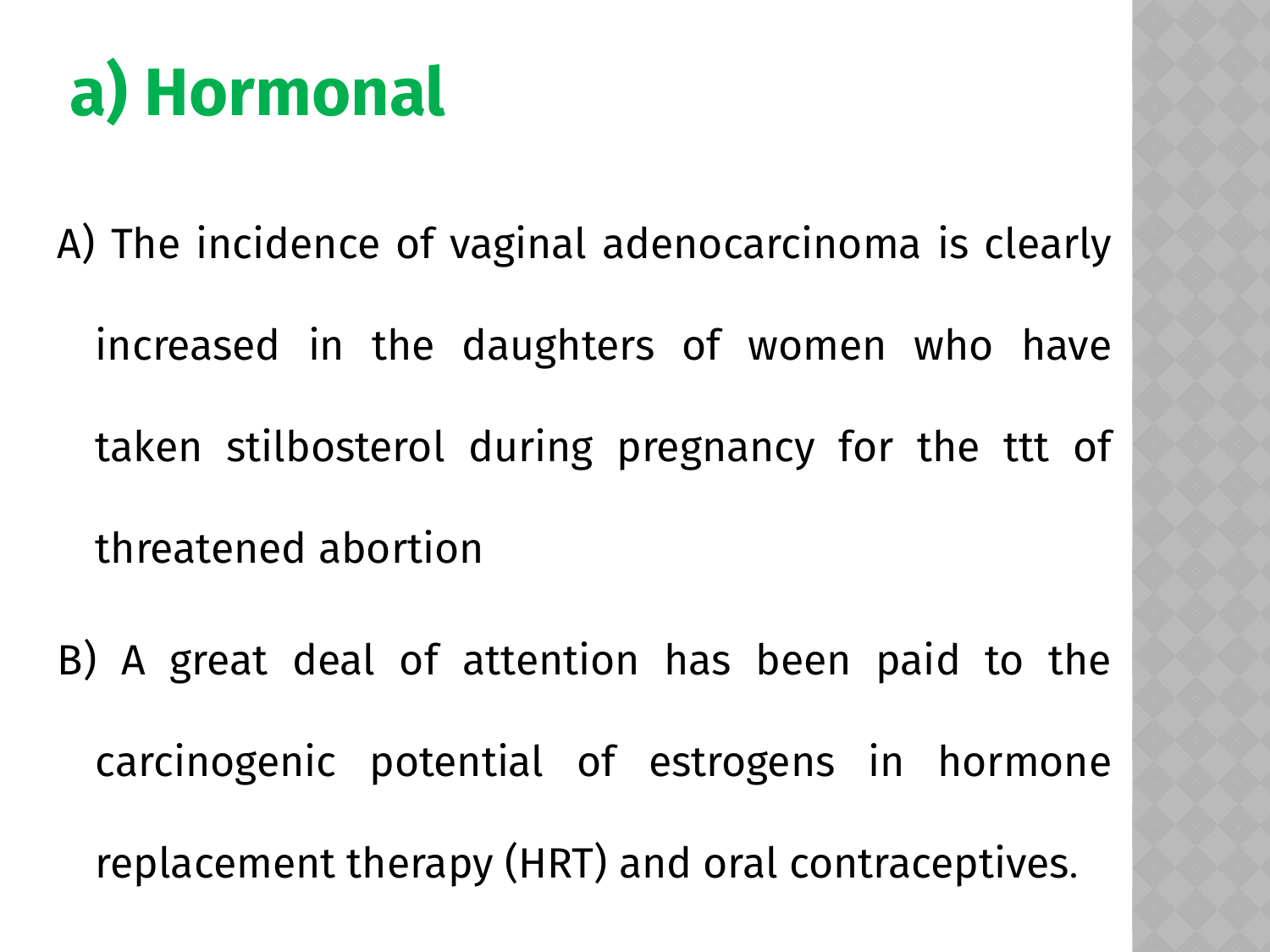

# a) Hormonal
A) The incidence of vaginal adenocarcinoma is clearly increased in the daughters of women who have taken stilbosterol during pregnancy for the ttt of threatened abortion
B) A great deal of attention has been paid to the carcinogenic potential of estrogens in hormone replacement therapy (HRT) and oral contraceptives.